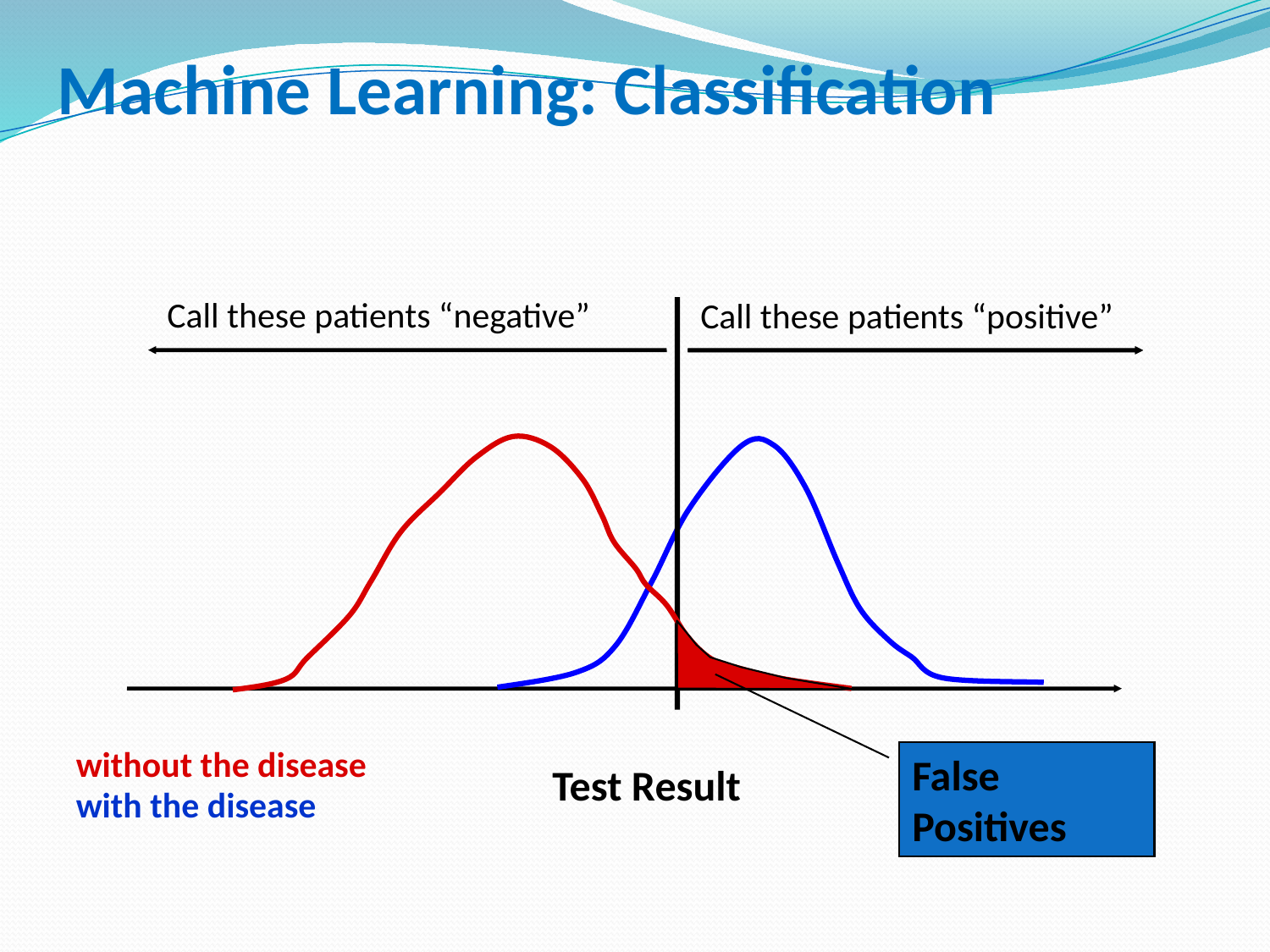

Machine Learning: Classification
Call these patients “negative”
Call these patients “positive”

without the disease
False Positives
Test Result
with the disease